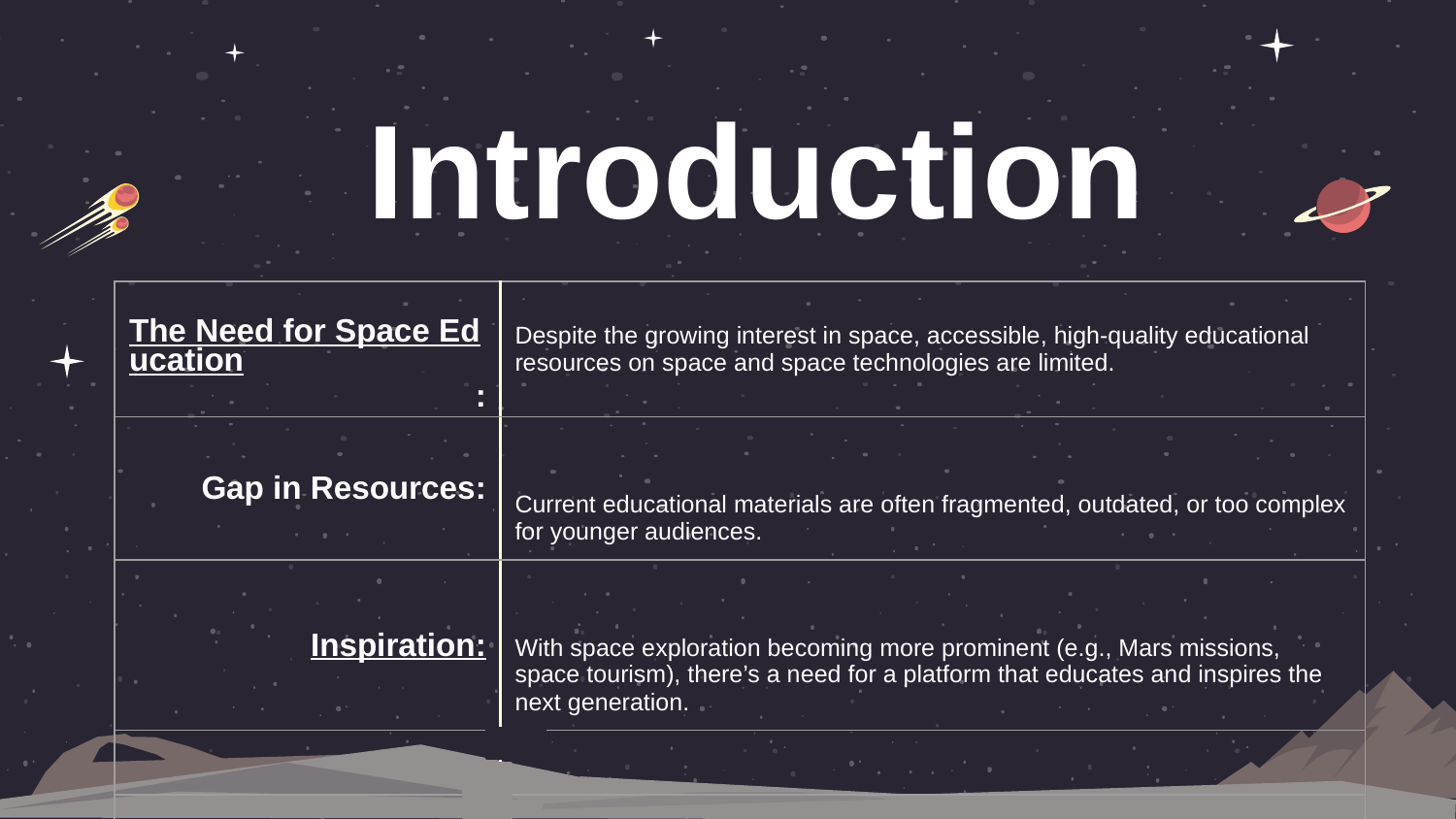

# Introduction

| The Need for Space Education: | Despite the growing interest in space, accessible, high-quality educational resources on space and space technologies are limited. |
| --- | --- |
| Gap in Resources: | Current educational materials are often fragmented, outdated, or too complex for younger audiences. |
| Inspiration: | With space exploration becoming more prominent (e.g., Mars missions, space tourism), there’s a need for a platform that educates and inspires the next generation. |
|  |  |
|  |  |
|  |  |